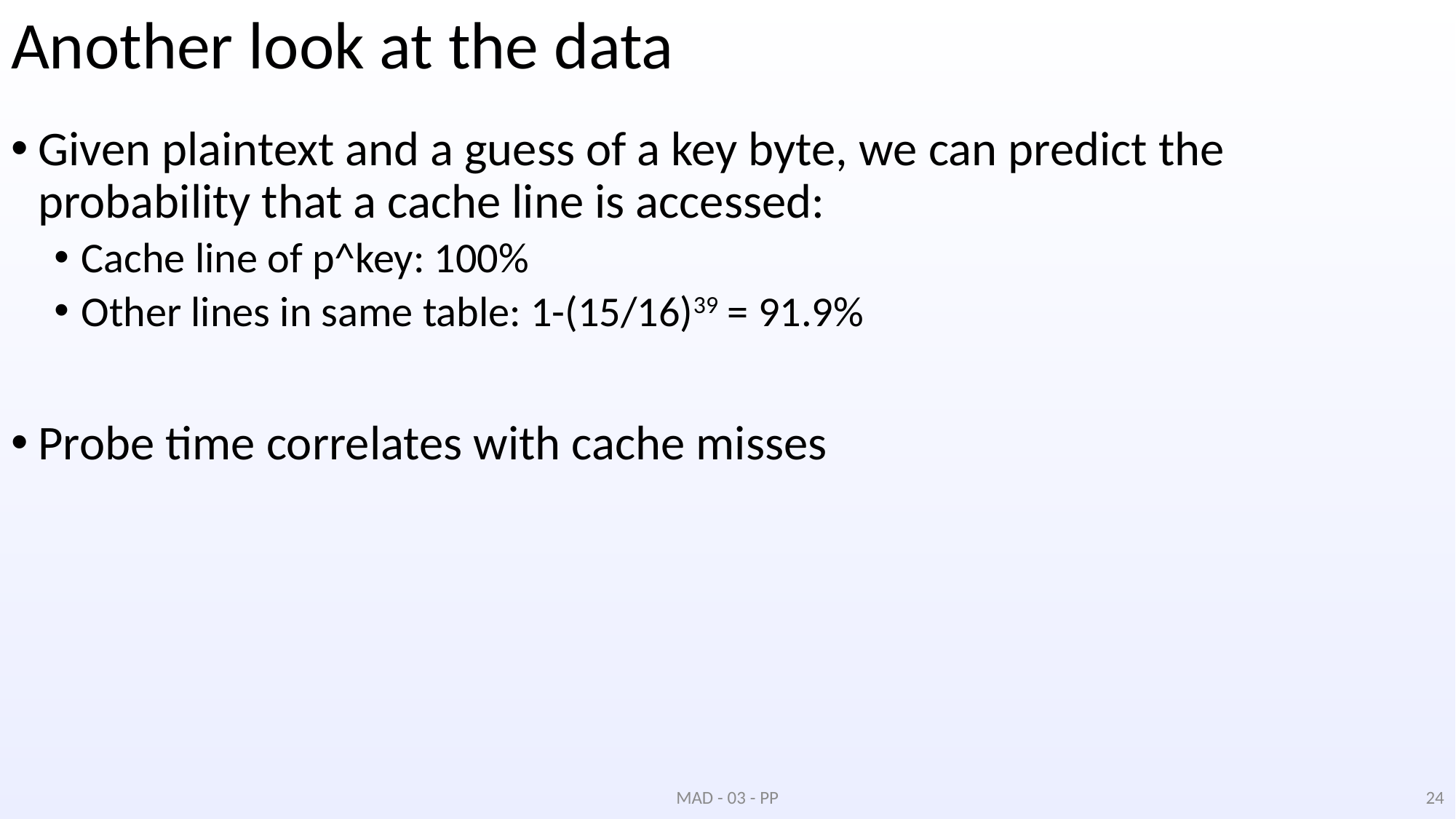

# Another look at the data
Given plaintext and a guess of a key byte, we can predict the probability that a cache line is accessed:
Cache line of p^key: 100%
Other lines in same table: 1-(15/16)39 = 91.9%

Probe time correlates with cache misses

MAD - 03 - PP
24